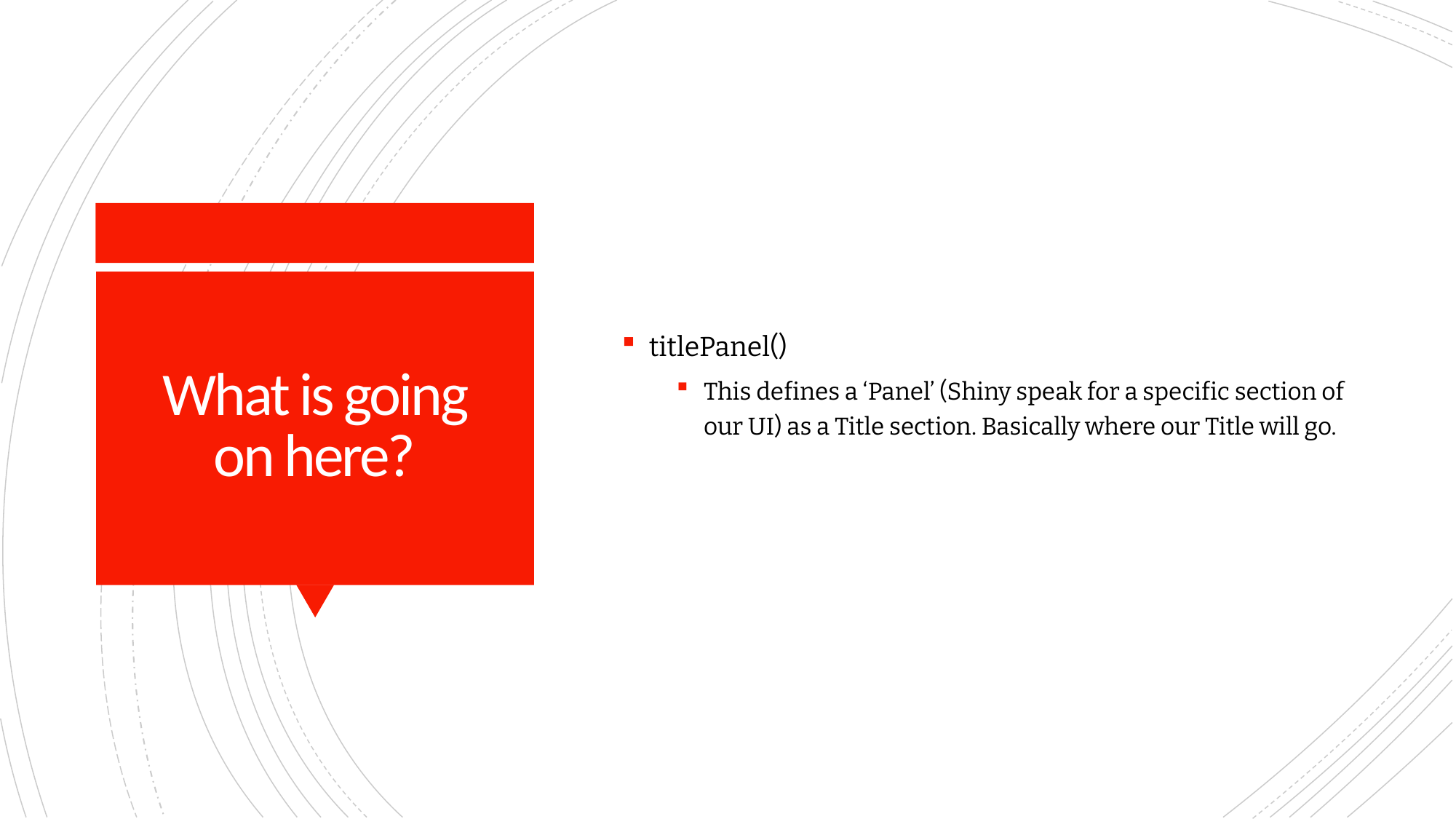

titlePanel()
This defines a ‘Panel’ (Shiny speak for a specific section of our UI) as a Title section. Basically where our Title will go.

# What is going on here?